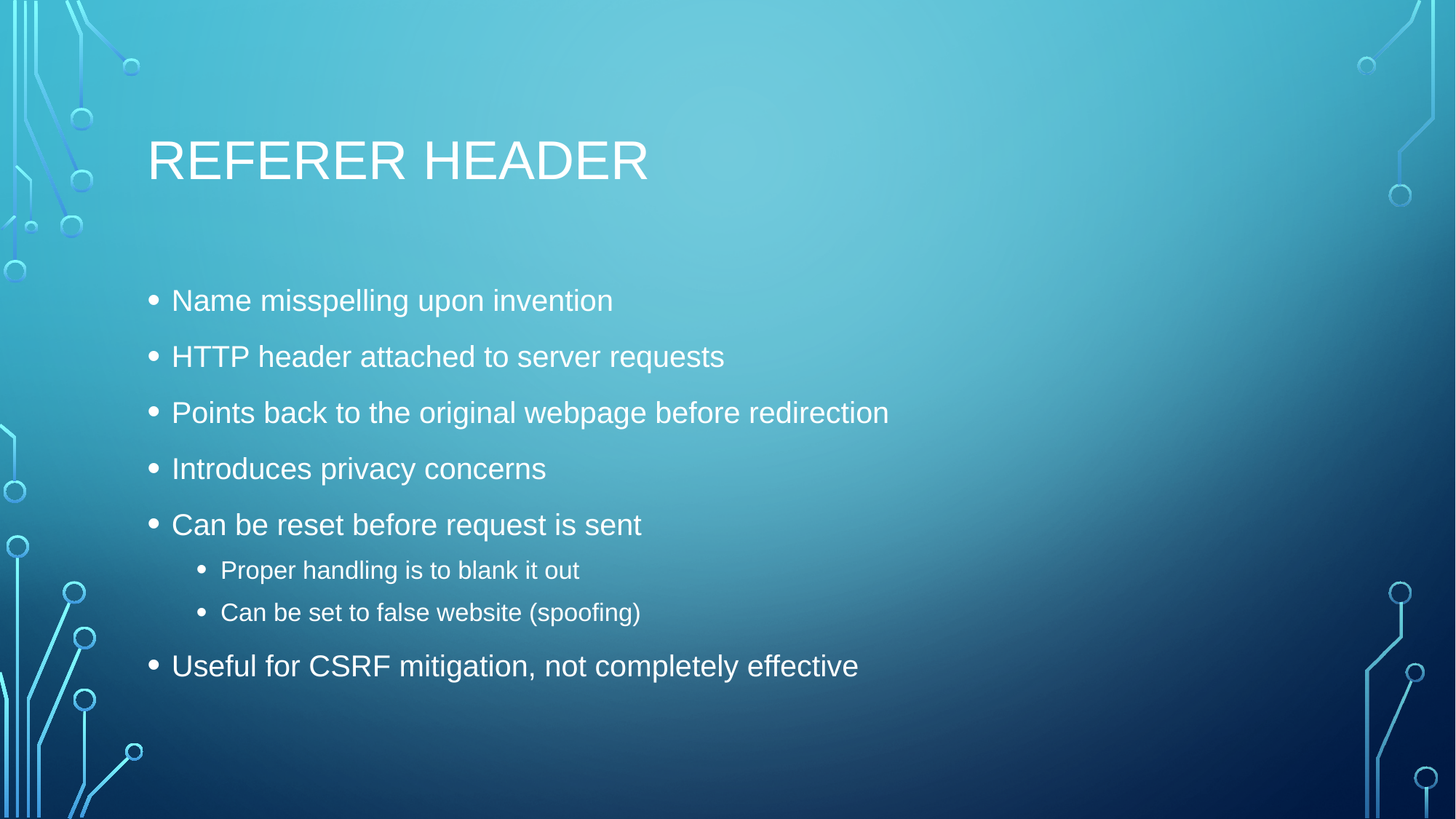

# Referer Header
Name misspelling upon invention
HTTP header attached to server requests
Points back to the original webpage before redirection
Introduces privacy concerns
Can be reset before request is sent
Proper handling is to blank it out
Can be set to false website (spoofing)
Useful for CSRF mitigation, not completely effective